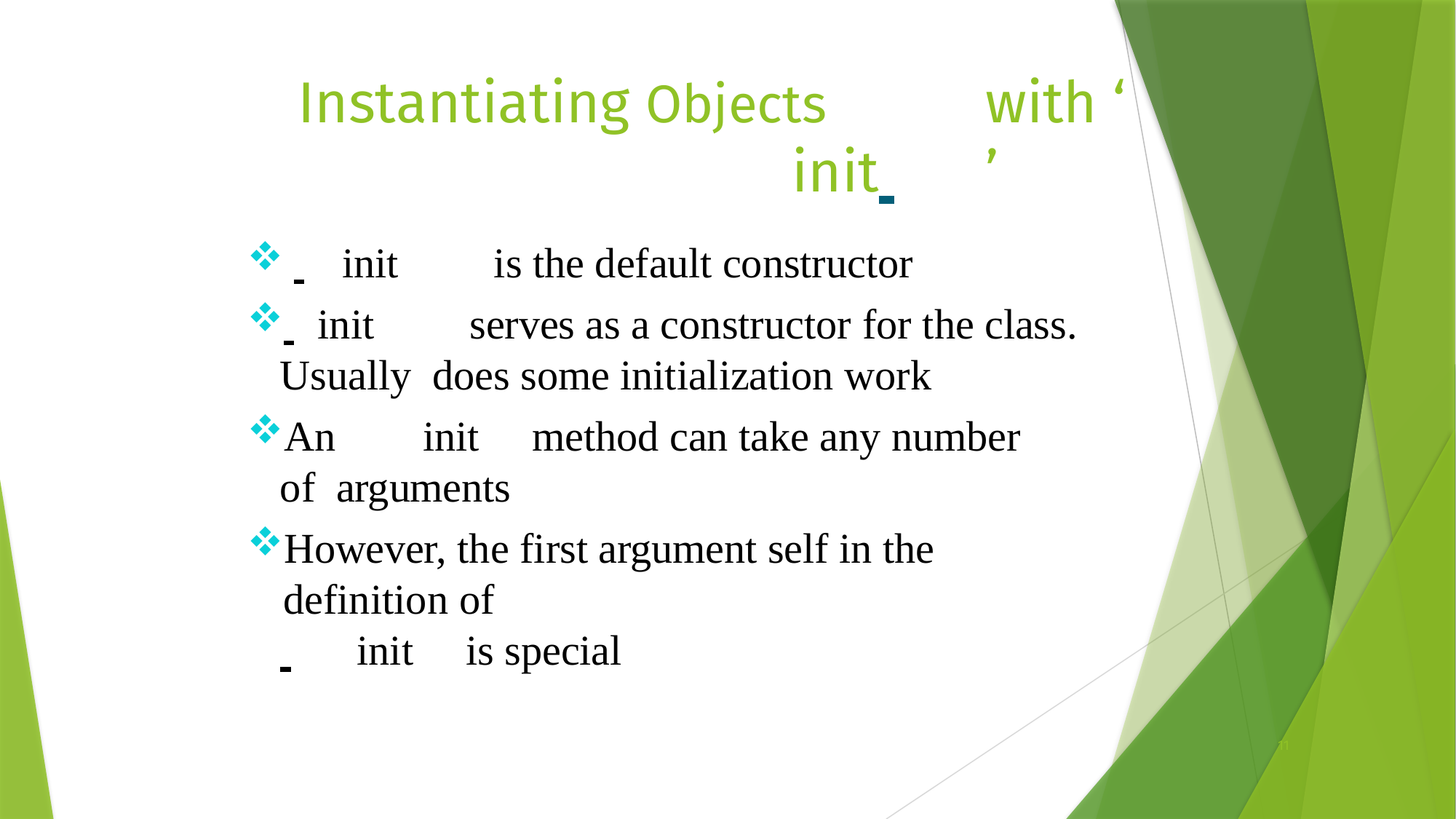

# Instantiating Objects	with ‘ 	init 	’
 	init	is the default constructor
 	init	serves as a constructor for the class. Usually  does some initialization work
An	init	method can take any number of  arguments
However, the first argument self in the definition of
 	init	is special

11